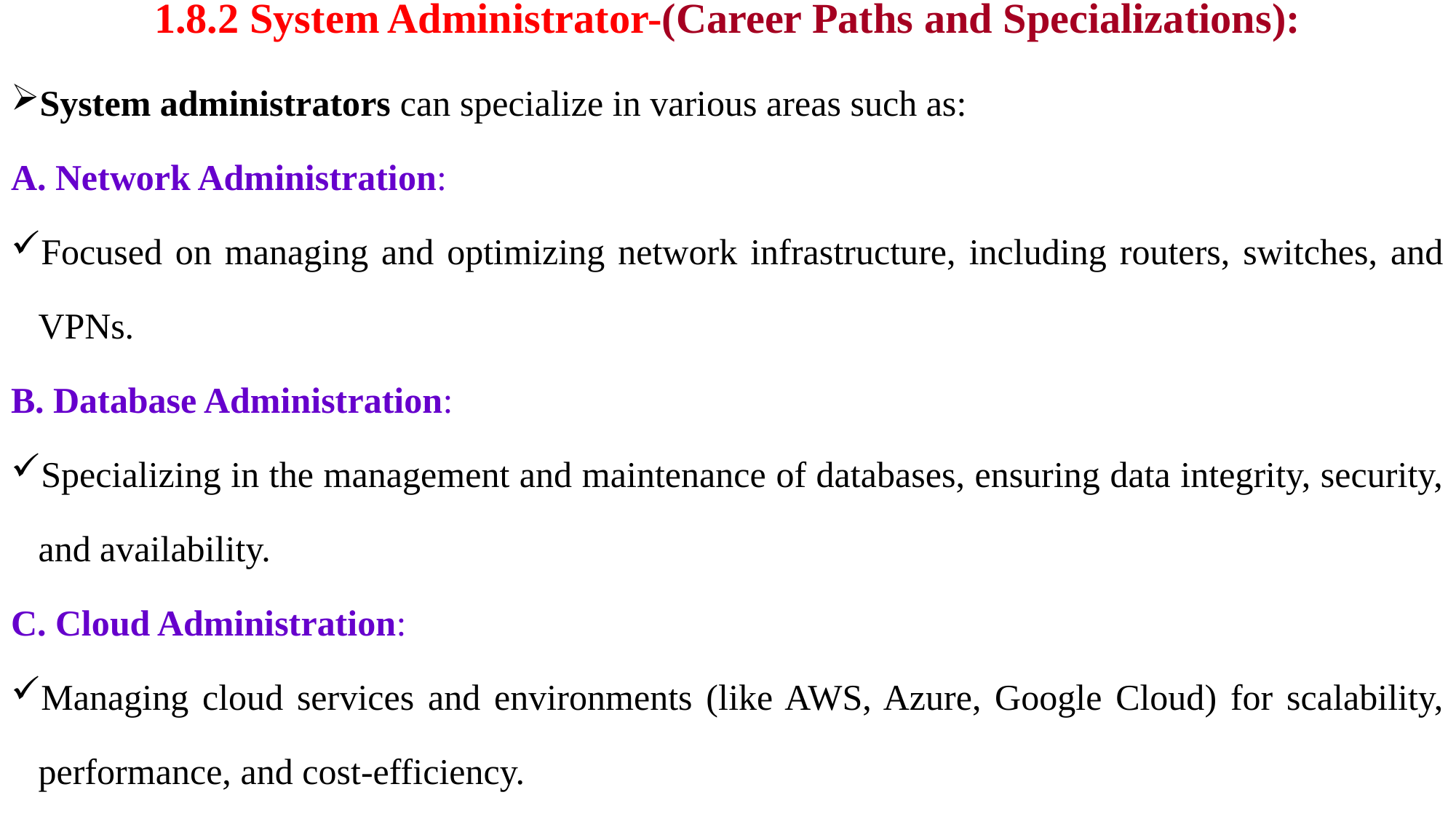

# 1.8.2 System Administrator-(Career Paths and Specializations):
System administrators can specialize in various areas such as:
A. Network Administration:
Focused on managing and optimizing network infrastructure, including routers, switches, and VPNs.
B. Database Administration:
Specializing in the management and maintenance of databases, ensuring data integrity, security, and availability.
C. Cloud Administration:
Managing cloud services and environments (like AWS, Azure, Google Cloud) for scalability, performance, and cost-efficiency.
88